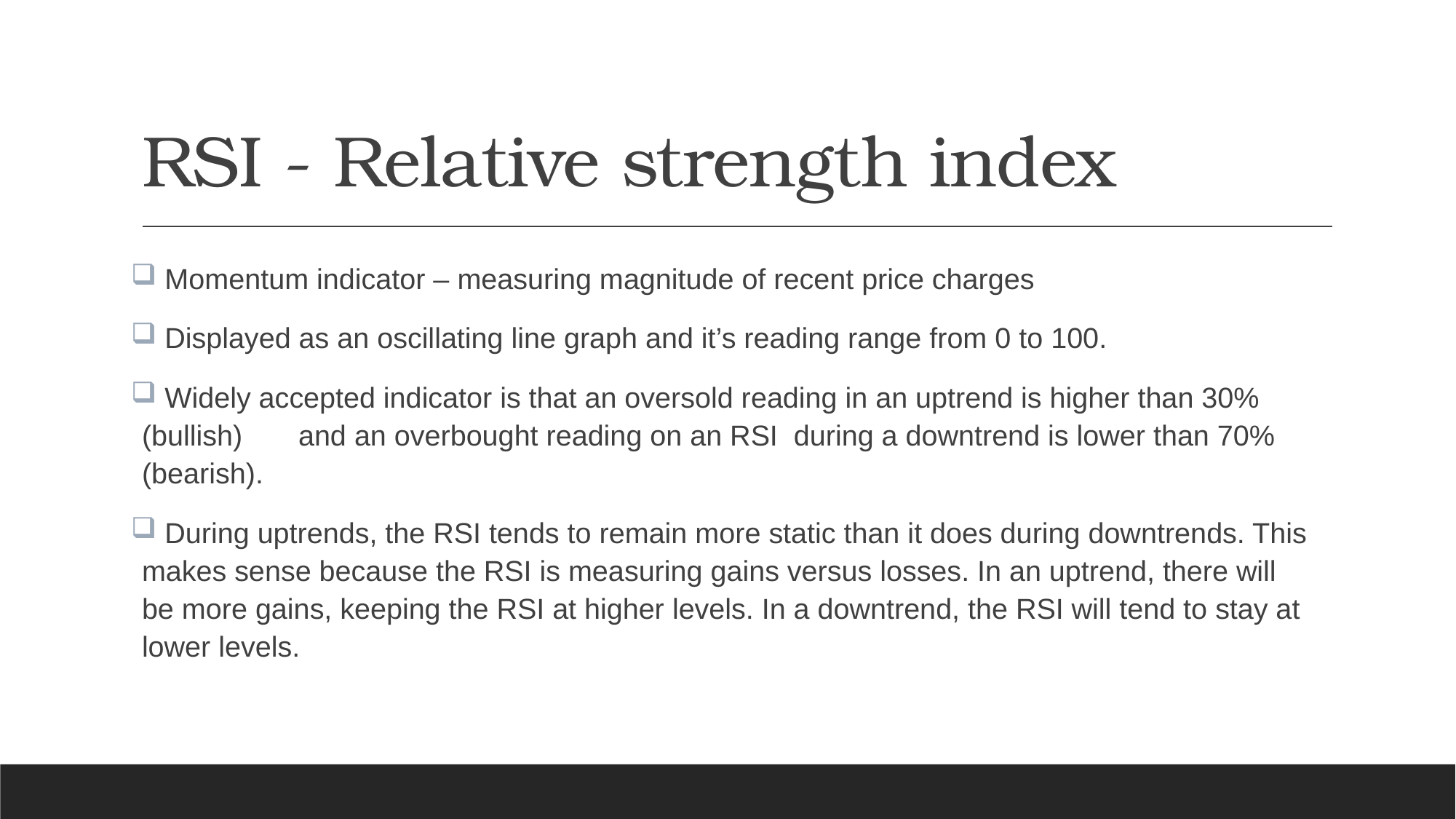

# RSI - Relative strength index
 Momentum indicator – measuring magnitude of recent price charges
 Displayed as an oscillating line graph and it’s reading range from 0 to 100.
 Widely accepted indicator is that an oversold reading in an uptrend is higher than 30% (bullish)       and an overbought reading on an RSI  during a downtrend is lower than 70% (bearish).
 During uptrends, the RSI tends to remain more static than it does during downtrends. This makes sense because the RSI is measuring gains versus losses. In an uptrend, there will be more gains, keeping the RSI at higher levels. In a downtrend, the RSI will tend to stay at lower levels.